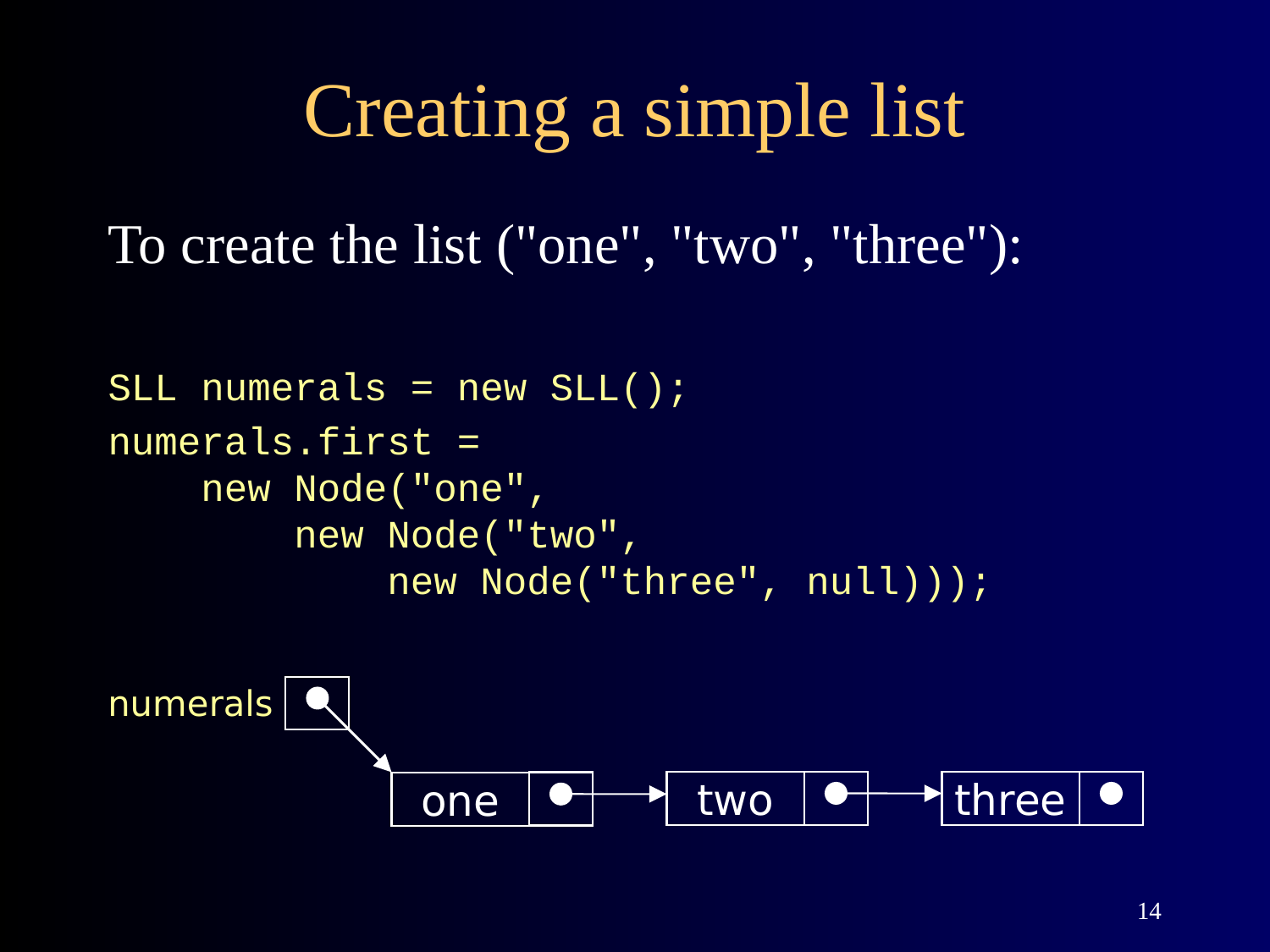

# Creating a simple list
To create the list ("one", "two", "three"):

SLL numerals = new SLL();
numerals.first =
    new Node("one",
        new Node("two",
            new Node("three", null)));
numerals

two

three

one

14